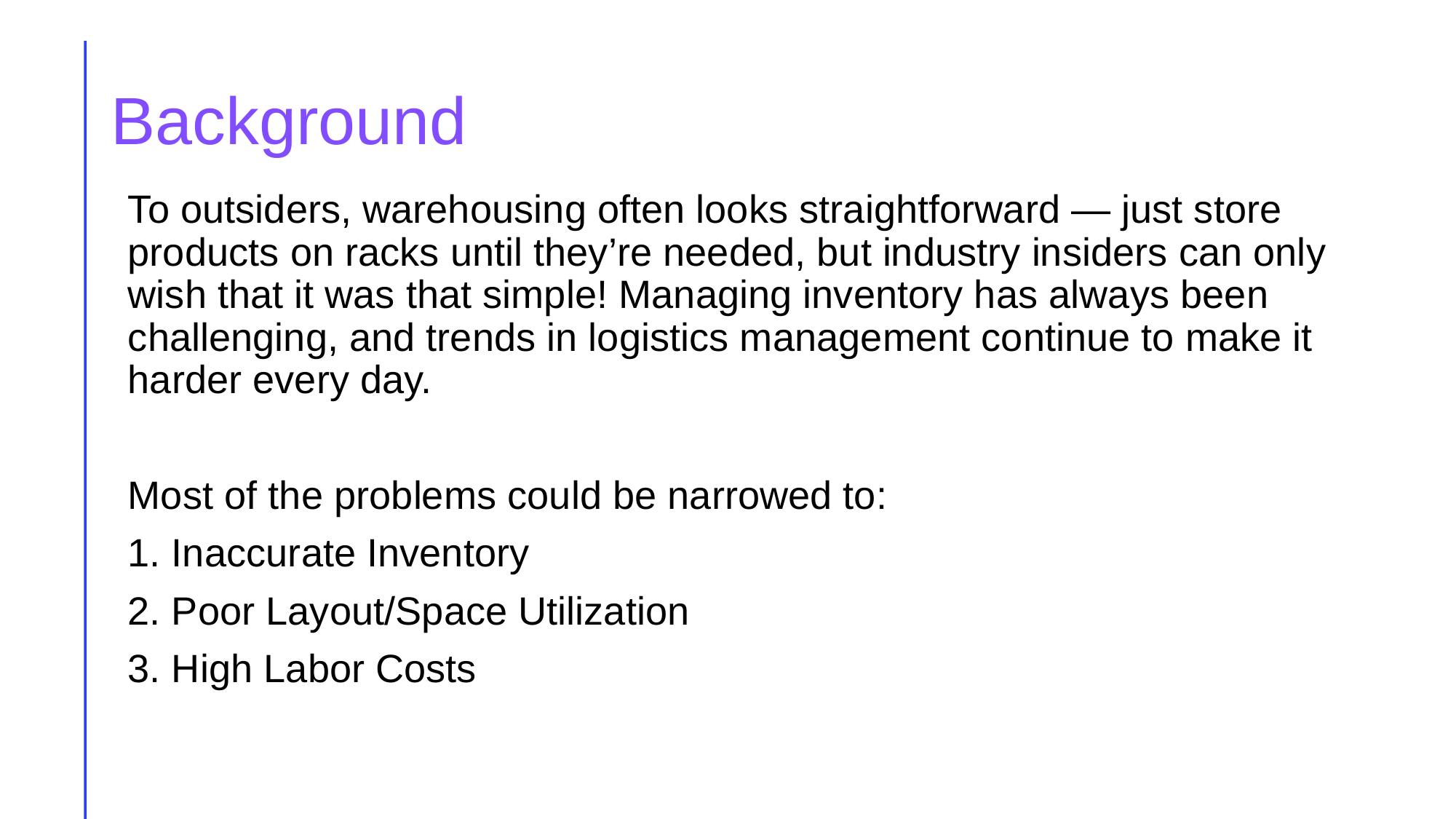

# Background
To outsiders, warehousing often looks straightforward — just store products on racks until they’re needed, but industry insiders can only wish that it was that simple! Managing inventory has always been challenging, and trends in logistics management continue to make it harder every day.

Most of the problems could be narrowed to:
1. Inaccurate Inventory
2. Poor Layout/Space Utilization
3. High Labor Costs